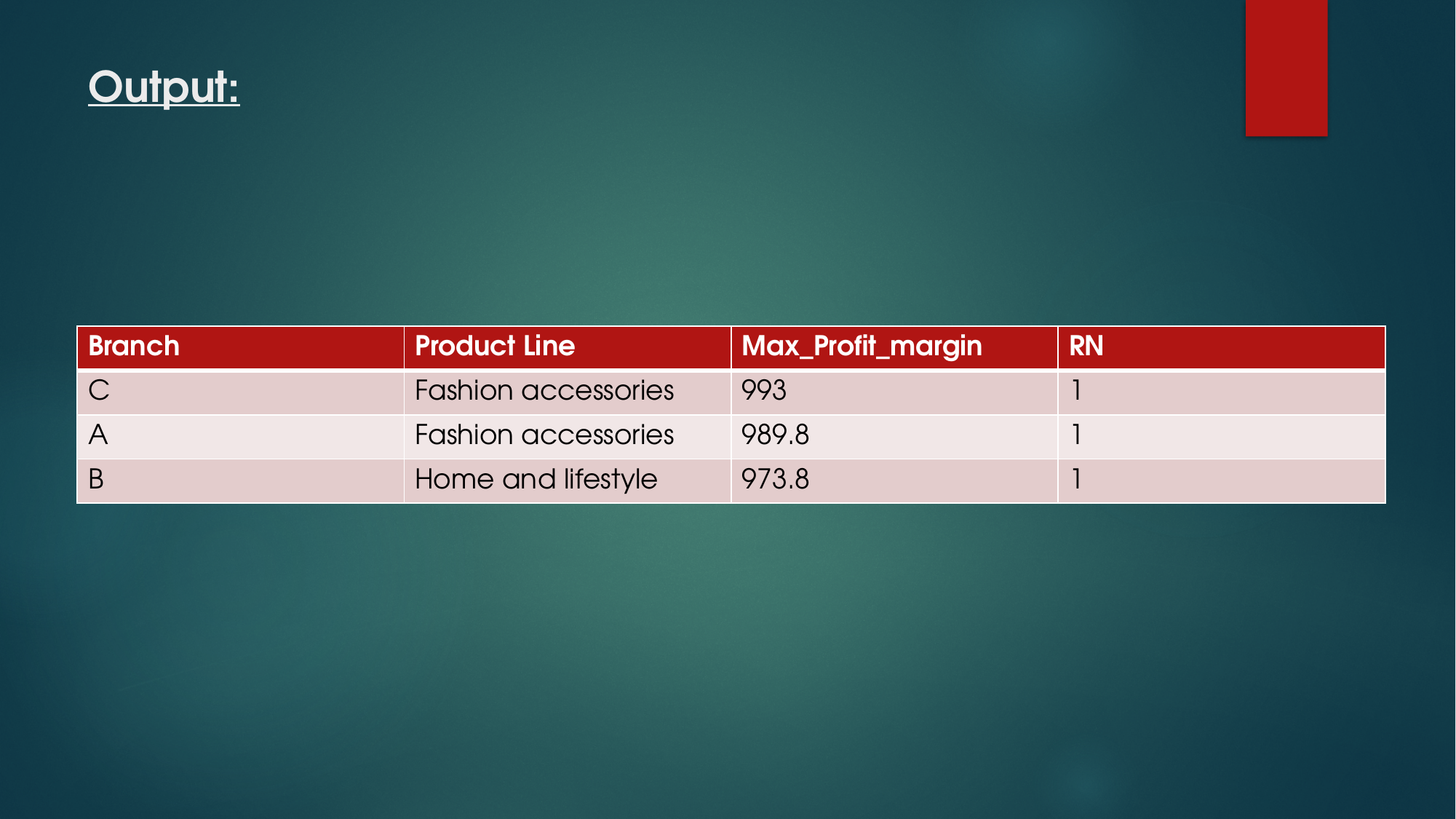

# Output:
| Branch | Product Line | Max\_Profit\_margin | RN |
| --- | --- | --- | --- |
| C | Fashion accessories | 993 | 1 |
| A | Fashion accessories | 989.8 | 1 |
| B | Home and lifestyle | 973.8 | 1 |